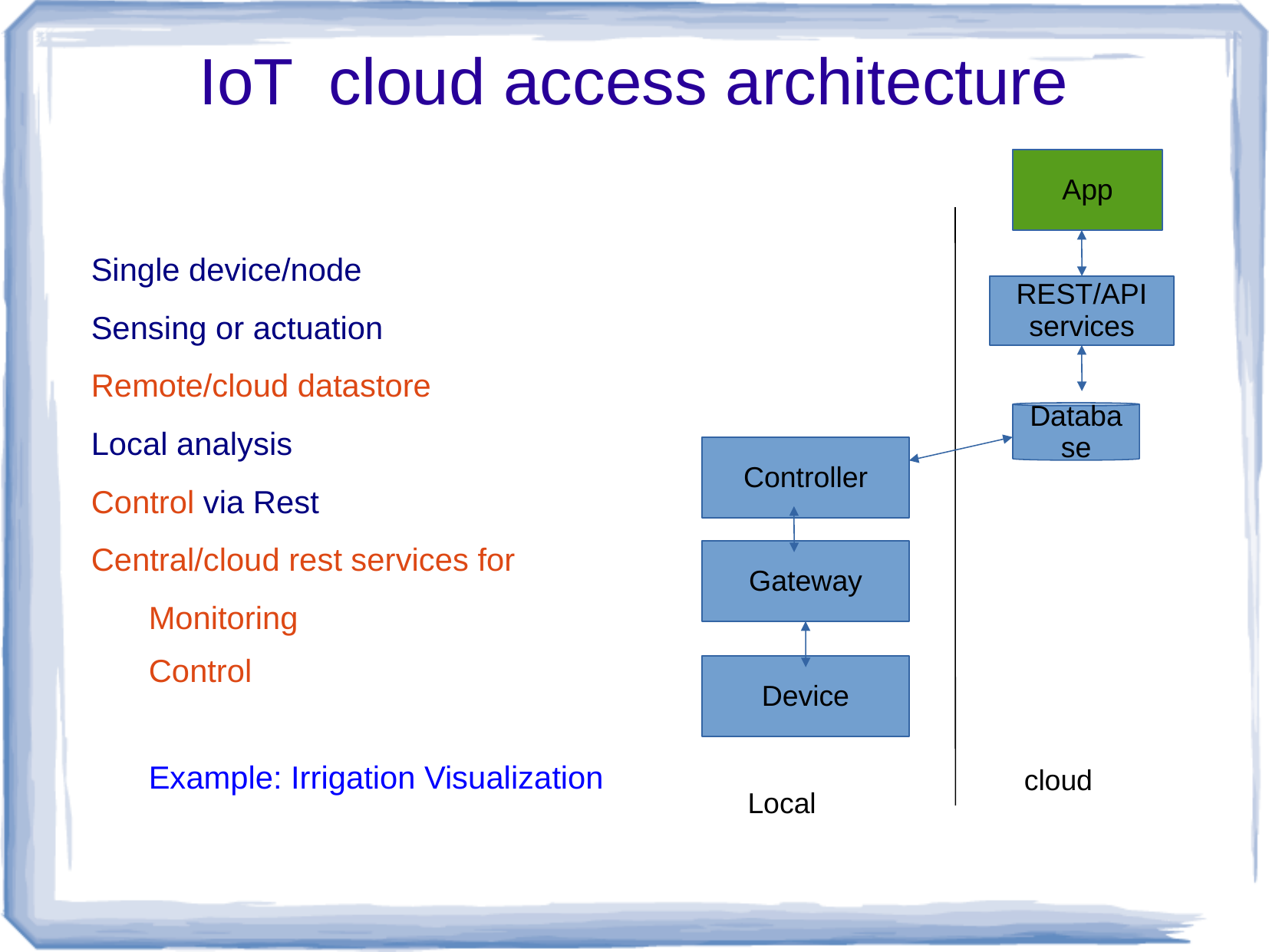

# IoT  cloud access architecture

App
Single device/node
Sensing or actuation
Remote/cloud datastore
Local analysis
Control via Rest
Central/cloud rest services for
Monitoring
Control

Example: Irrigation Visualization

REST/API
services
Database
Controller
Gateway
Device
cloud
Local